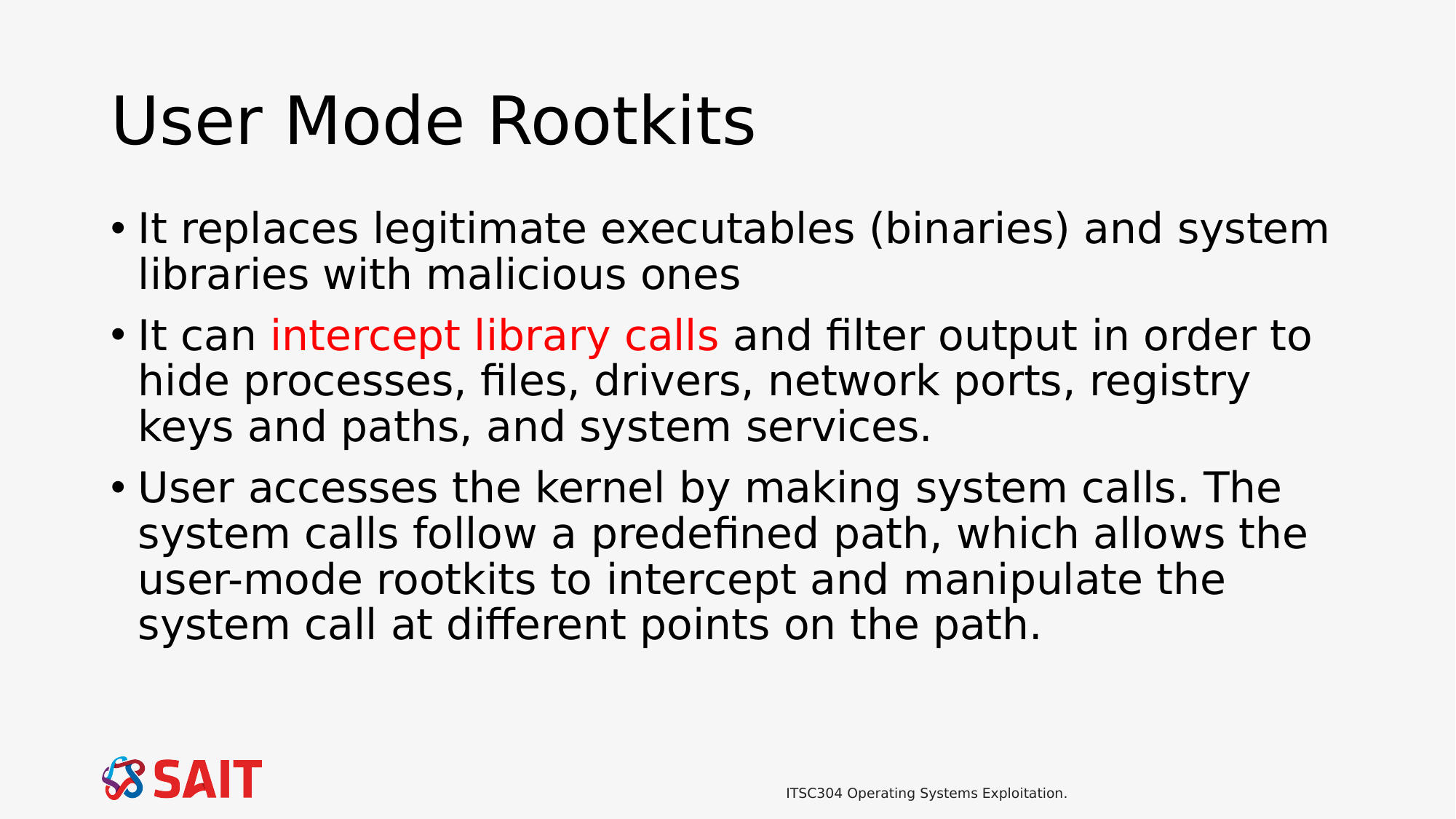

# User Mode Rootkits
It replaces legitimate executables (binaries) and system libraries with malicious ones
It can intercept library calls and filter output in order to hide processes, files, drivers, network ports, registry keys and paths, and system services.
User accesses the kernel by making system calls. The system calls follow a predefined path, which allows the user-mode rootkits to intercept and manipulate the system call at different points on the path.

ITSC304 Operating Systems Exploitation.